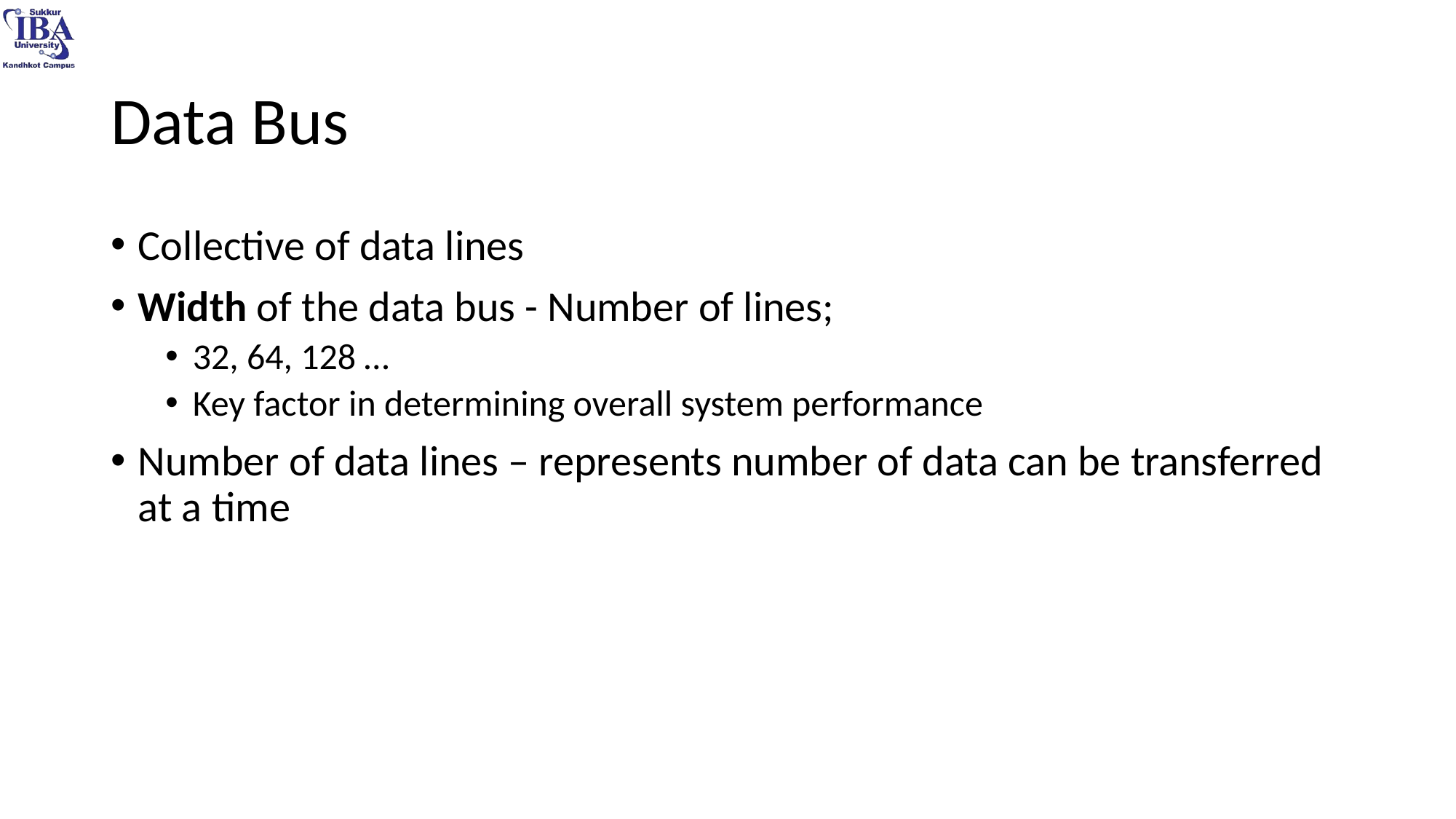

# Data Bus
Collective of data lines
Width of the data bus - Number of lines;
32, 64, 128 …
Key factor in determining overall system performance
Number of data lines – represents number of data can be transferred at a time